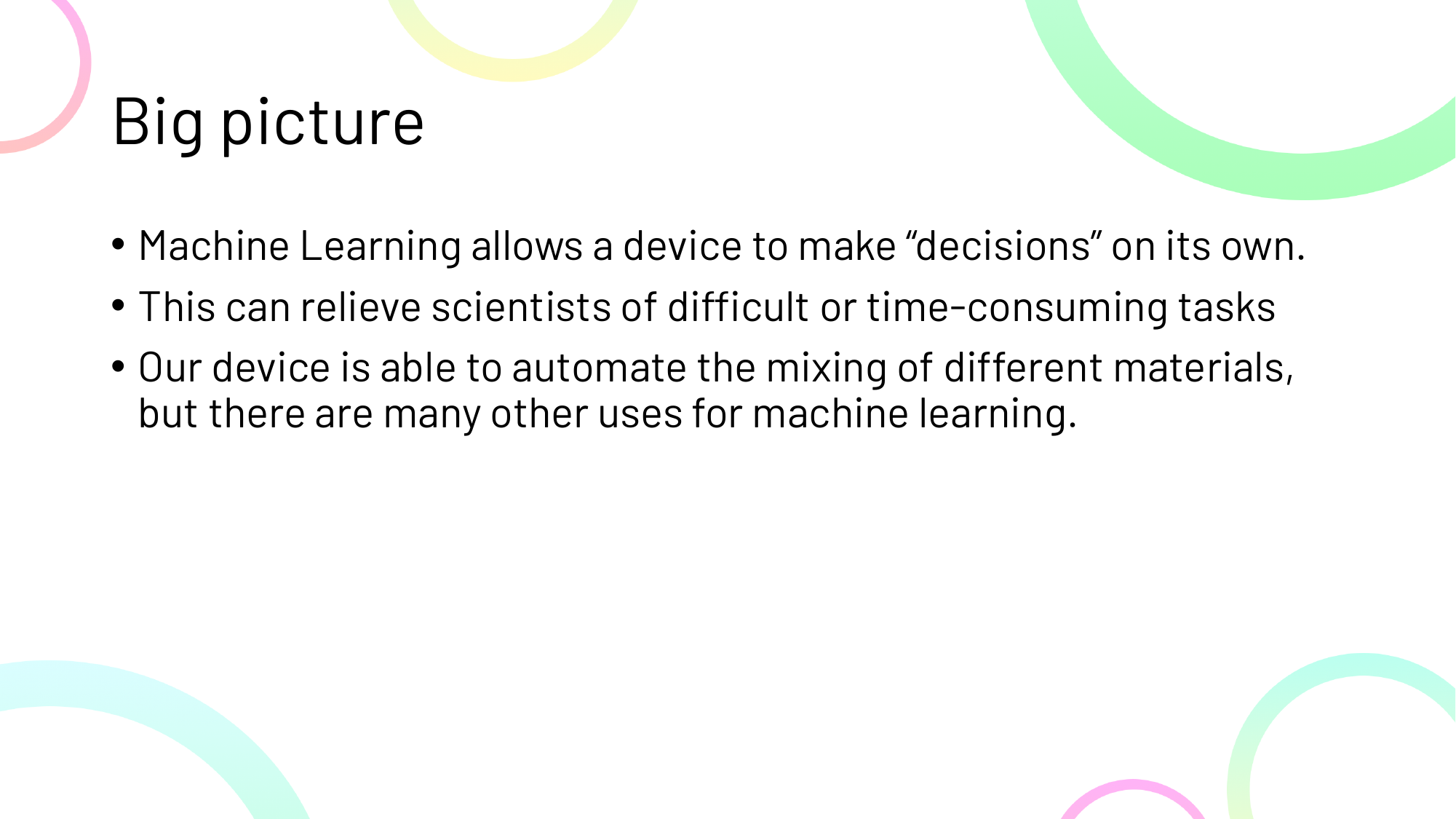

# Big picture
Machine Learning allows a device to make “decisions” on its own.
This can relieve scientists of difficult or time-consuming tasks
Our device is able to automate the mixing of different materials, but there are many other uses for machine learning.